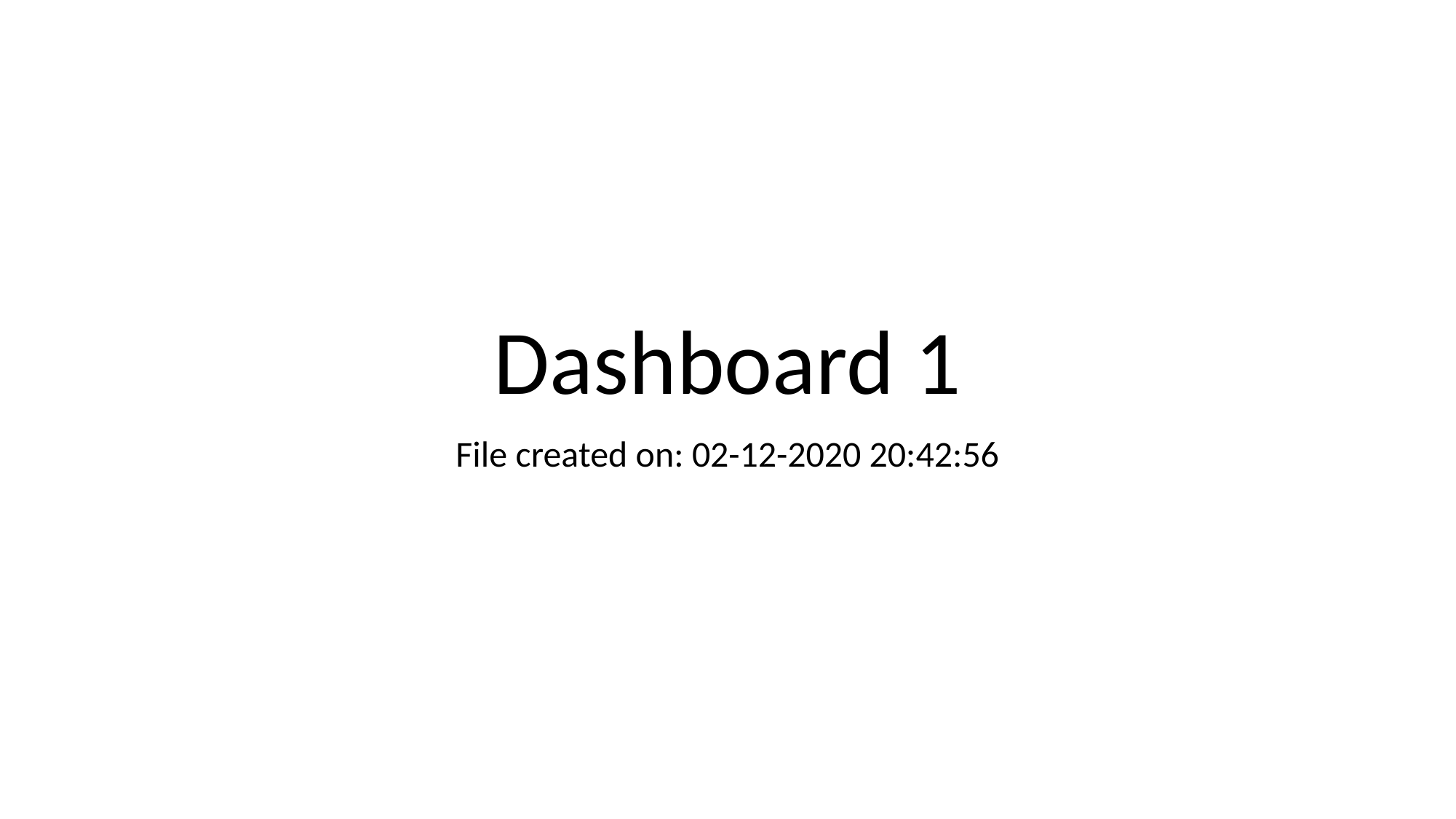

# Dashboard 1
File created on: 02-12-2020 20:42:56